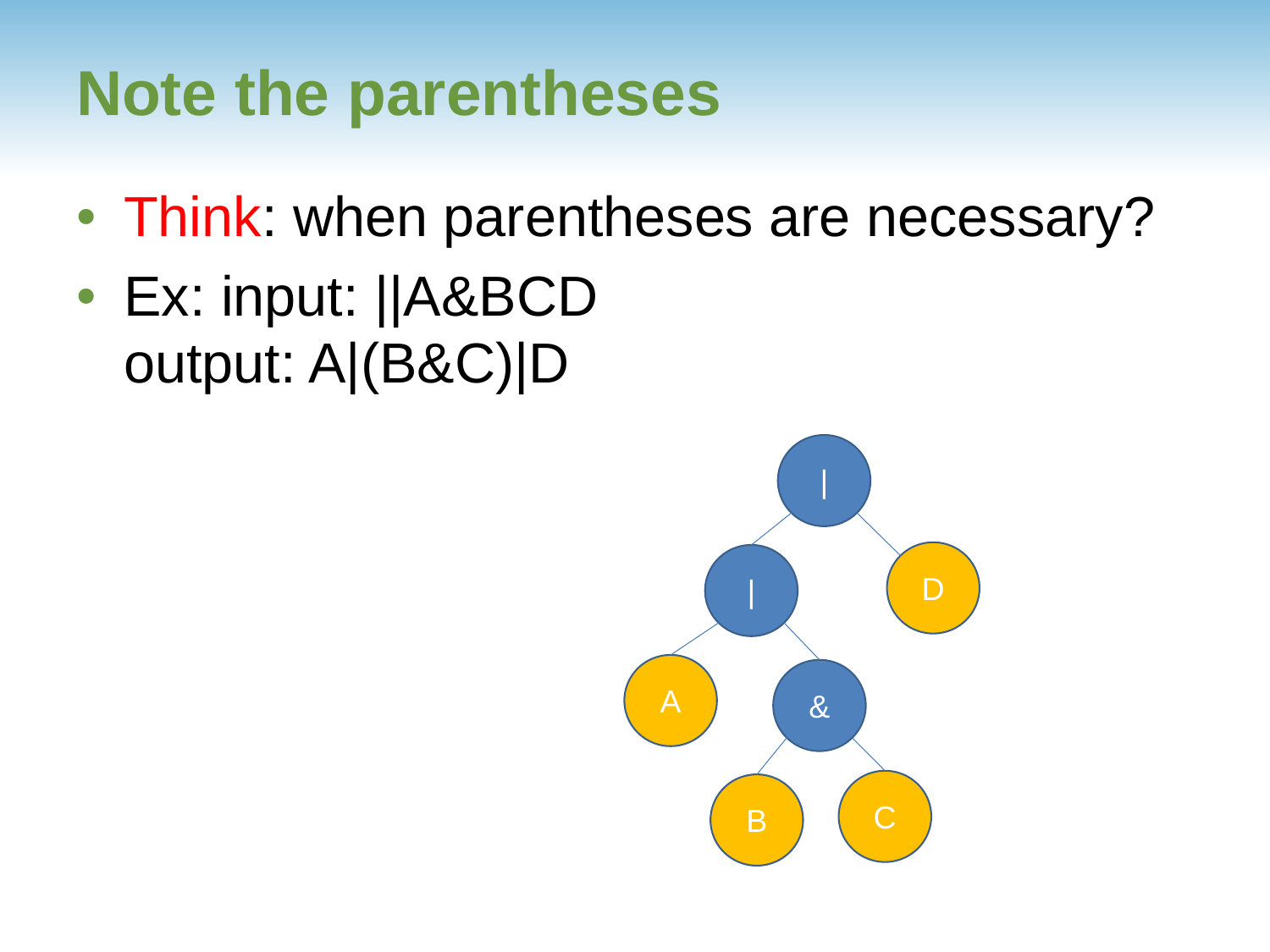

# Note the parentheses
Think: when parentheses are necessary?
Ex: input: ||A&BCD
output: A|(B&C)|D
|
D
|
A
&
C
B